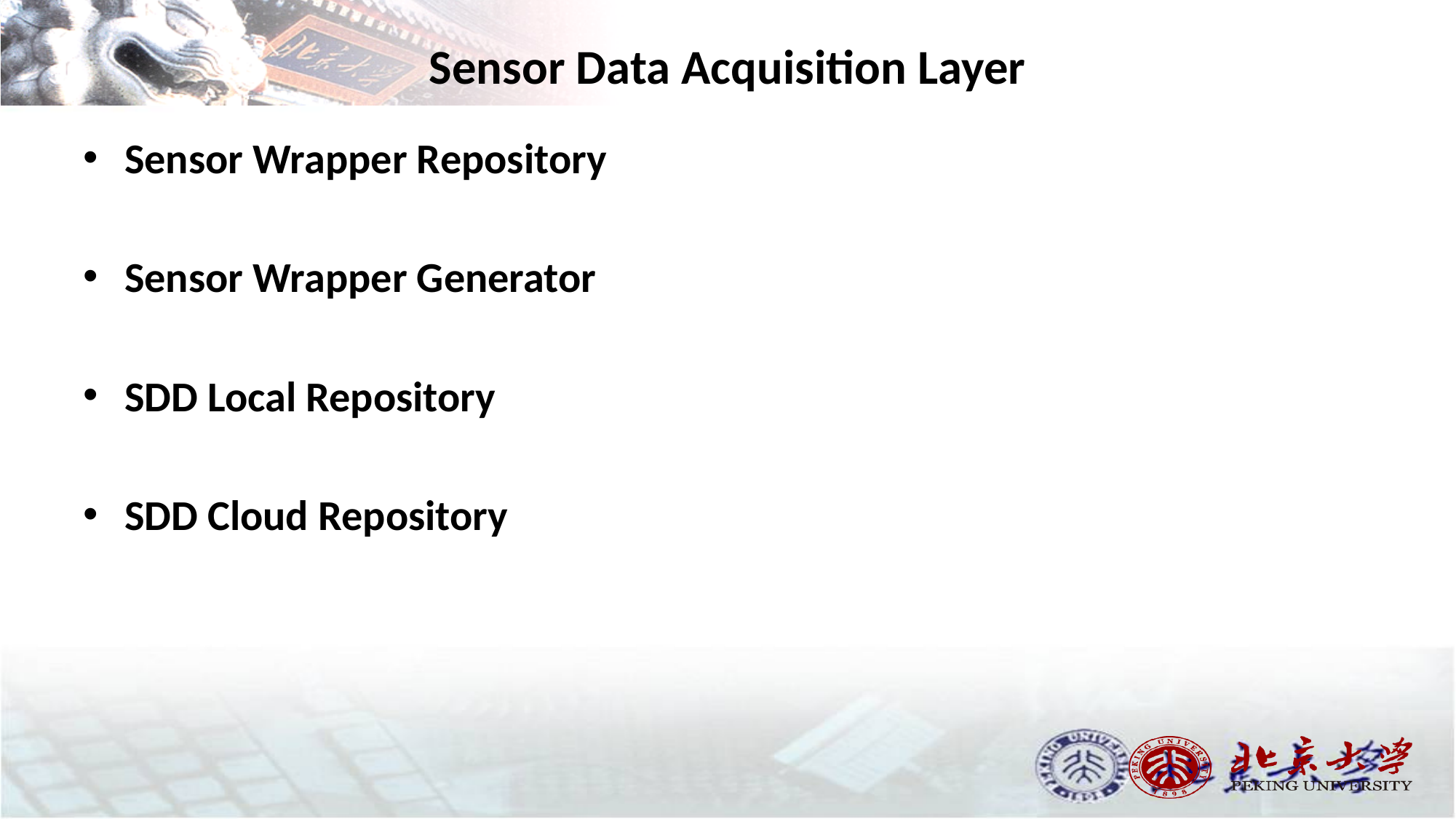

# Sensor Data Acquisition Layer
Sensor Wrapper Repository

Sensor Wrapper Generator

SDD Local Repository

SDD Cloud Repository